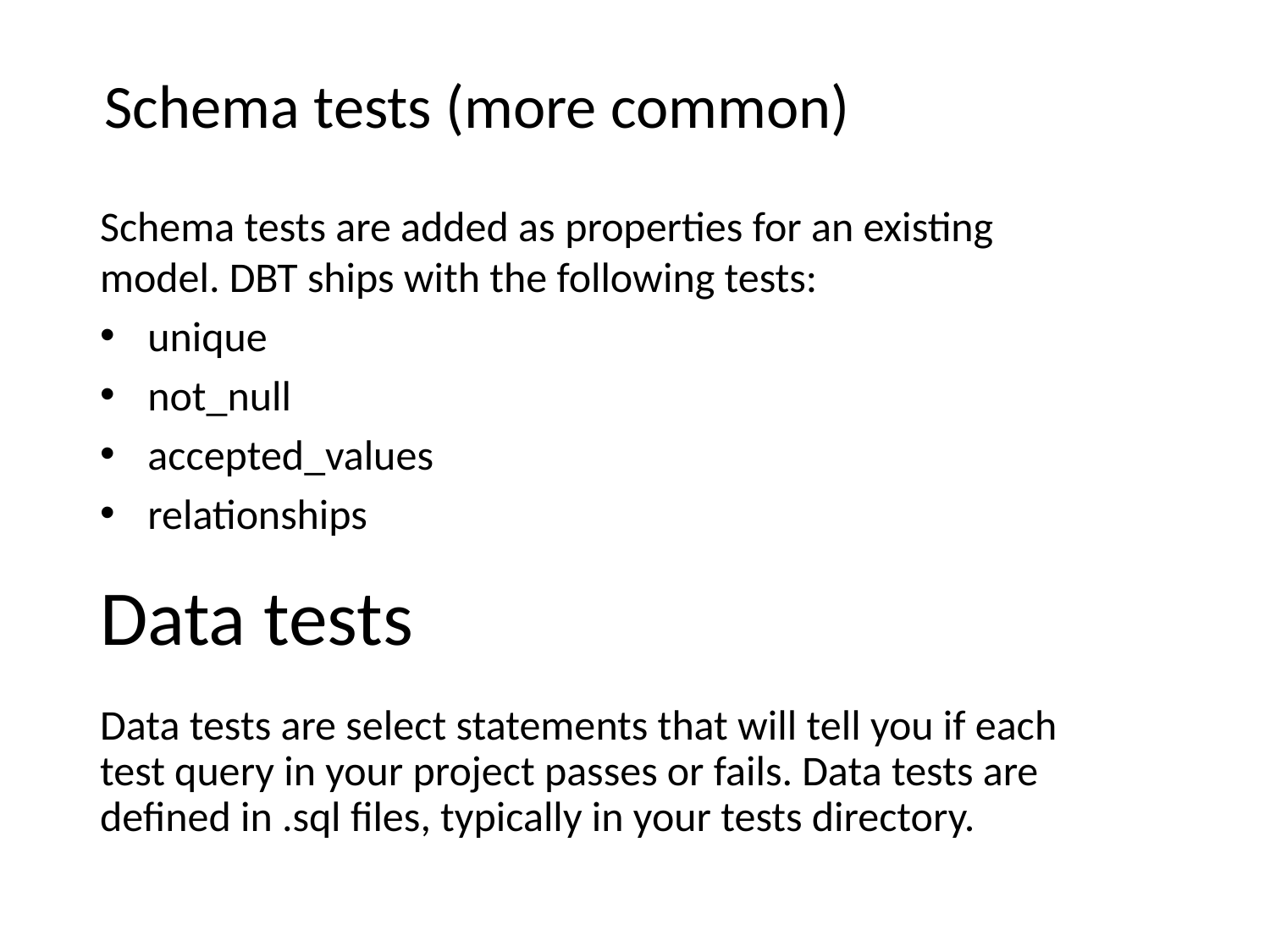

# Schema tests (more common)
Schema tests are added as properties for an existing model. DBT ships with the following tests:
unique
not_null
accepted_values
relationships

Data tests
Data tests are select statements that will tell you if each test query in your project passes or fails. Data tests are defined in .sql files, typically in your tests directory.